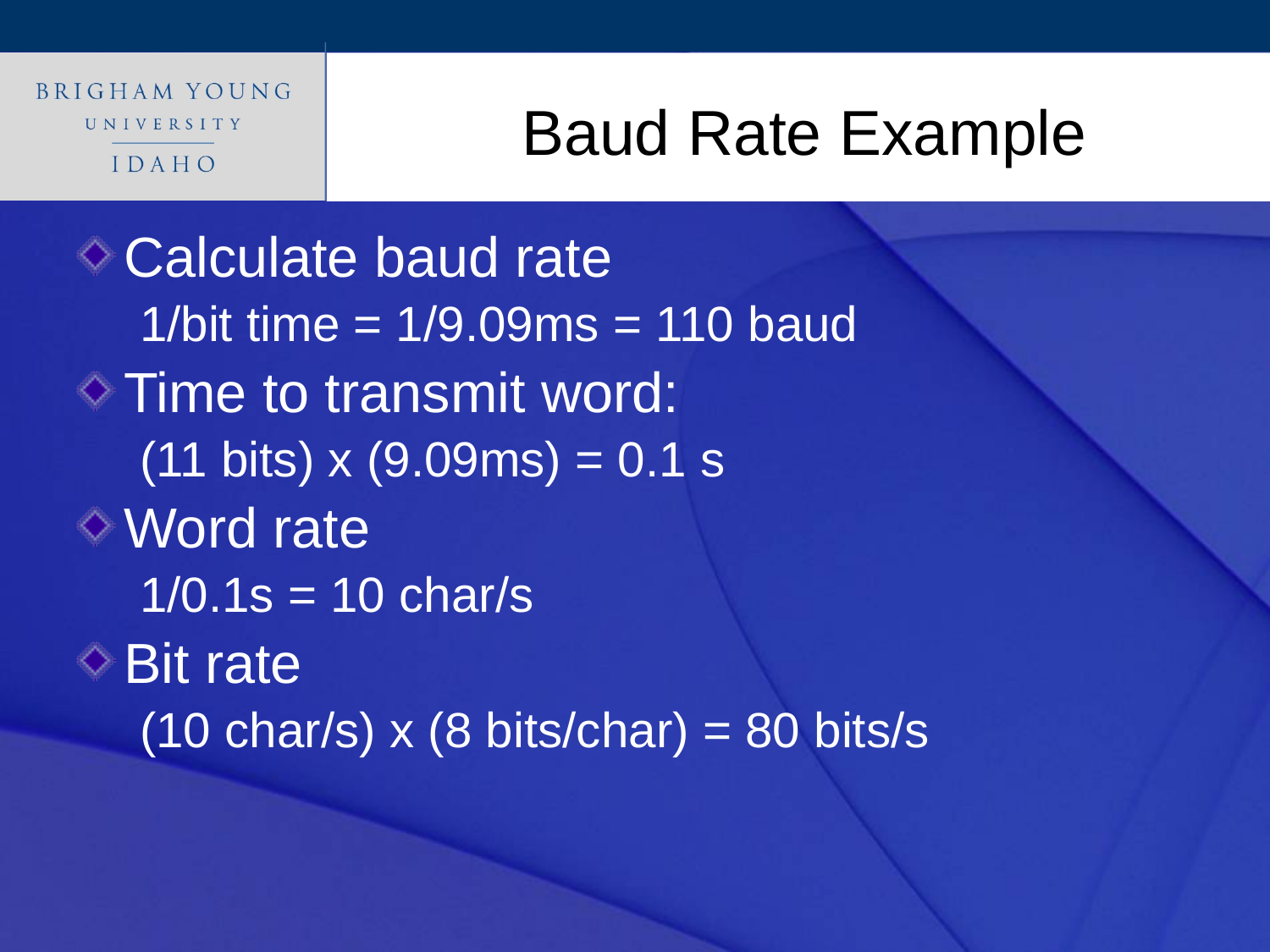

# Baud Rate Example
Calculate baud rate
1/bit time = 1/9.09ms = 110 baud
Time to transmit word:
(11 bits) x (9.09ms) = 0.1 s
Word rate
1/0.1s = 10 char/s
Bit rate
(10 char/s) x (8 bits/char) = 80 bits/s